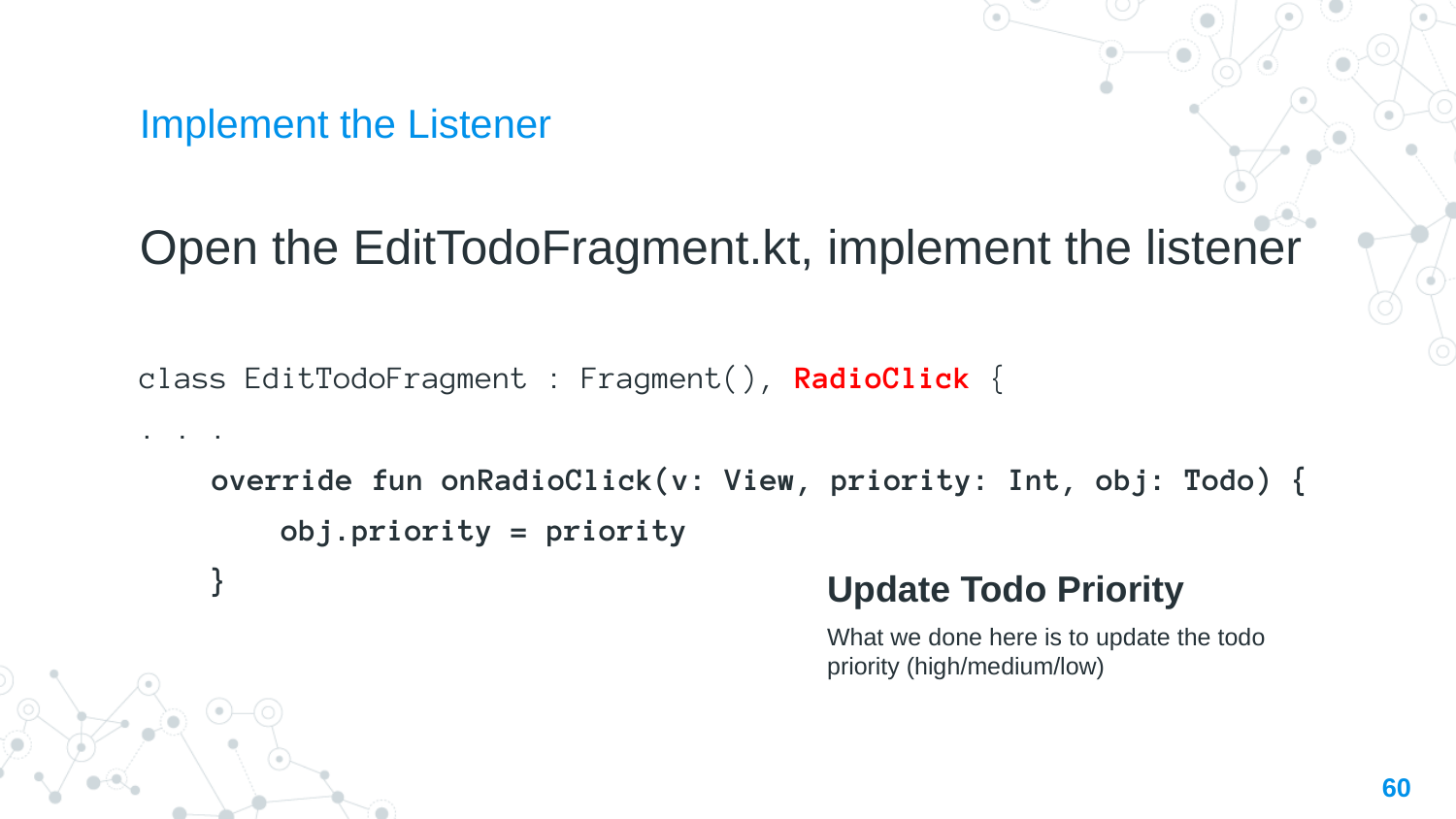

# Implement the Listener
Open the EditTodoFragment.kt, implement the listener

class EditTodoFragment : Fragment(), RadioClick {
. . .
override fun onRadioClick(v: View, priority: Int, obj: Todo) {
        obj.priority = priority
    }

Update Todo Priority
What we done here is to update the todo priority (high/medium/low)

60